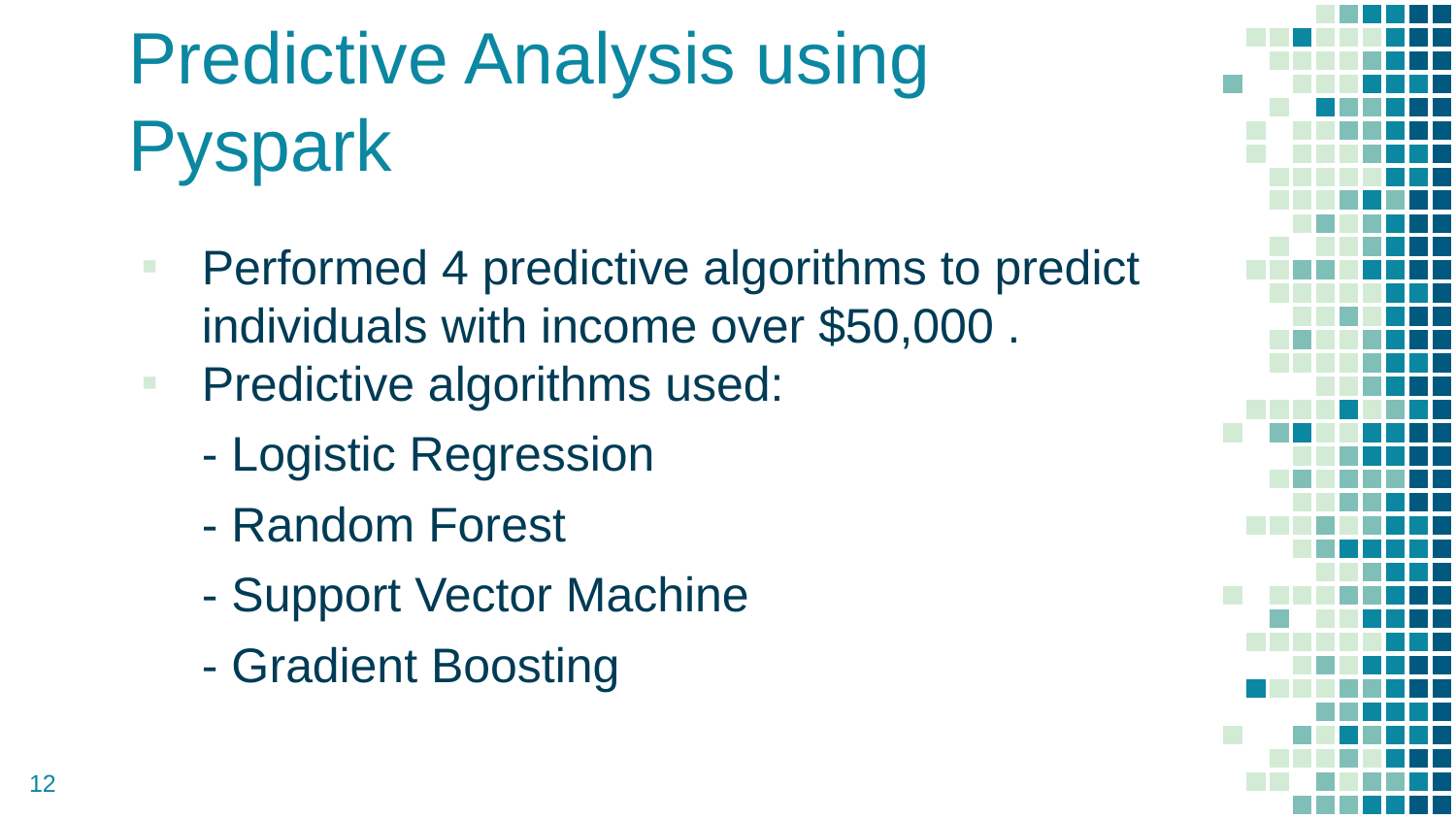

# Predictive Analysis using Pyspark
Performed 4 predictive algorithms to predict individuals with income over $50,000 .
Predictive algorithms used:
- Logistic Regression
- Random Forest
- Support Vector Machine
- Gradient Boosting

12